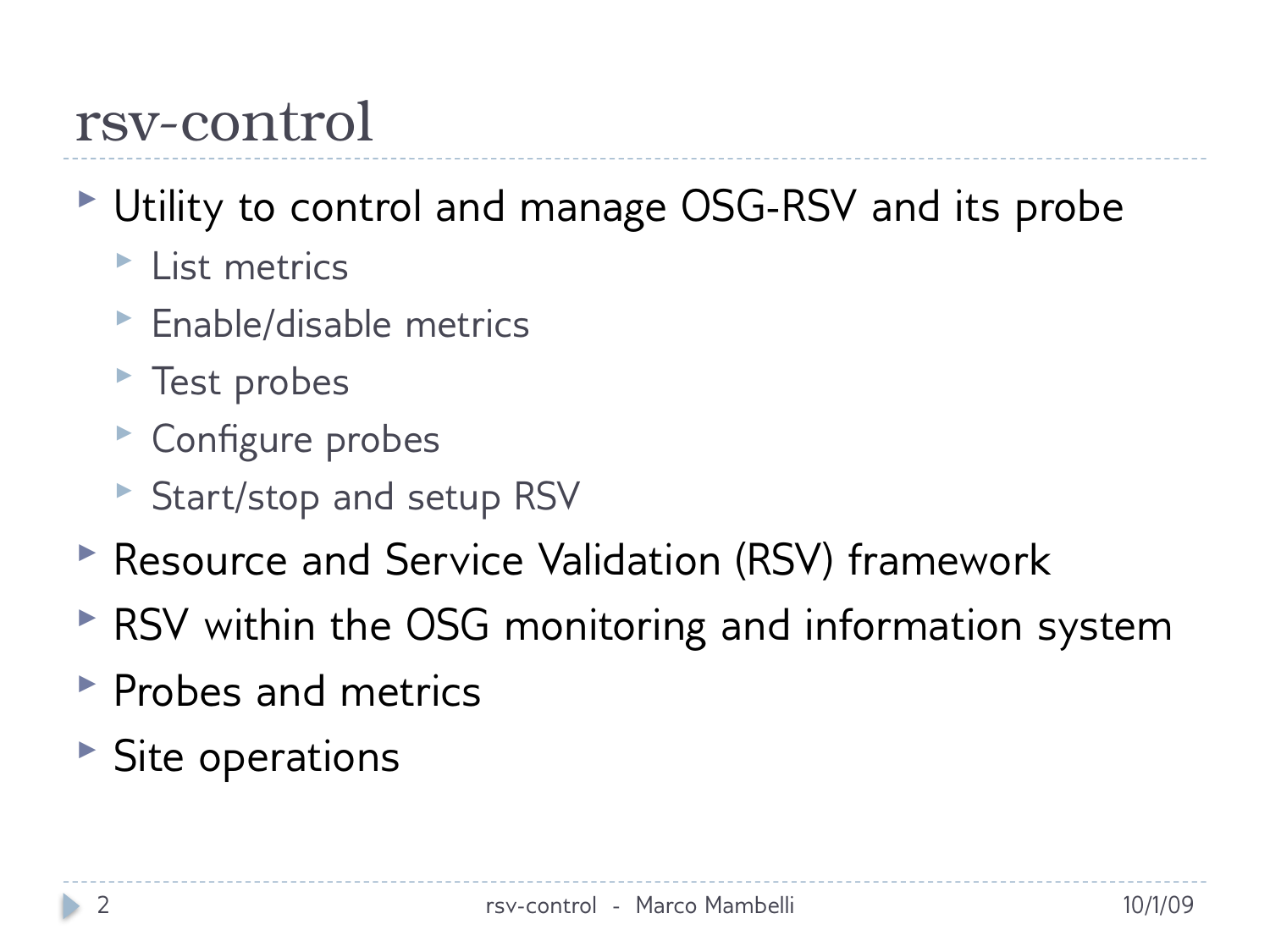

# rsv-control
Utility to control and manage OSG-RSV and its probe
List metrics
Enable/disable metrics
Test probes
Configure probes
Start/stop and setup RSV
Resource and Service Validation (RSV) framework
RSV within the OSG monitoring and information system
Probes and metrics
Site operations
2
rsv-control  -  Marco Mambelli
10/1/09